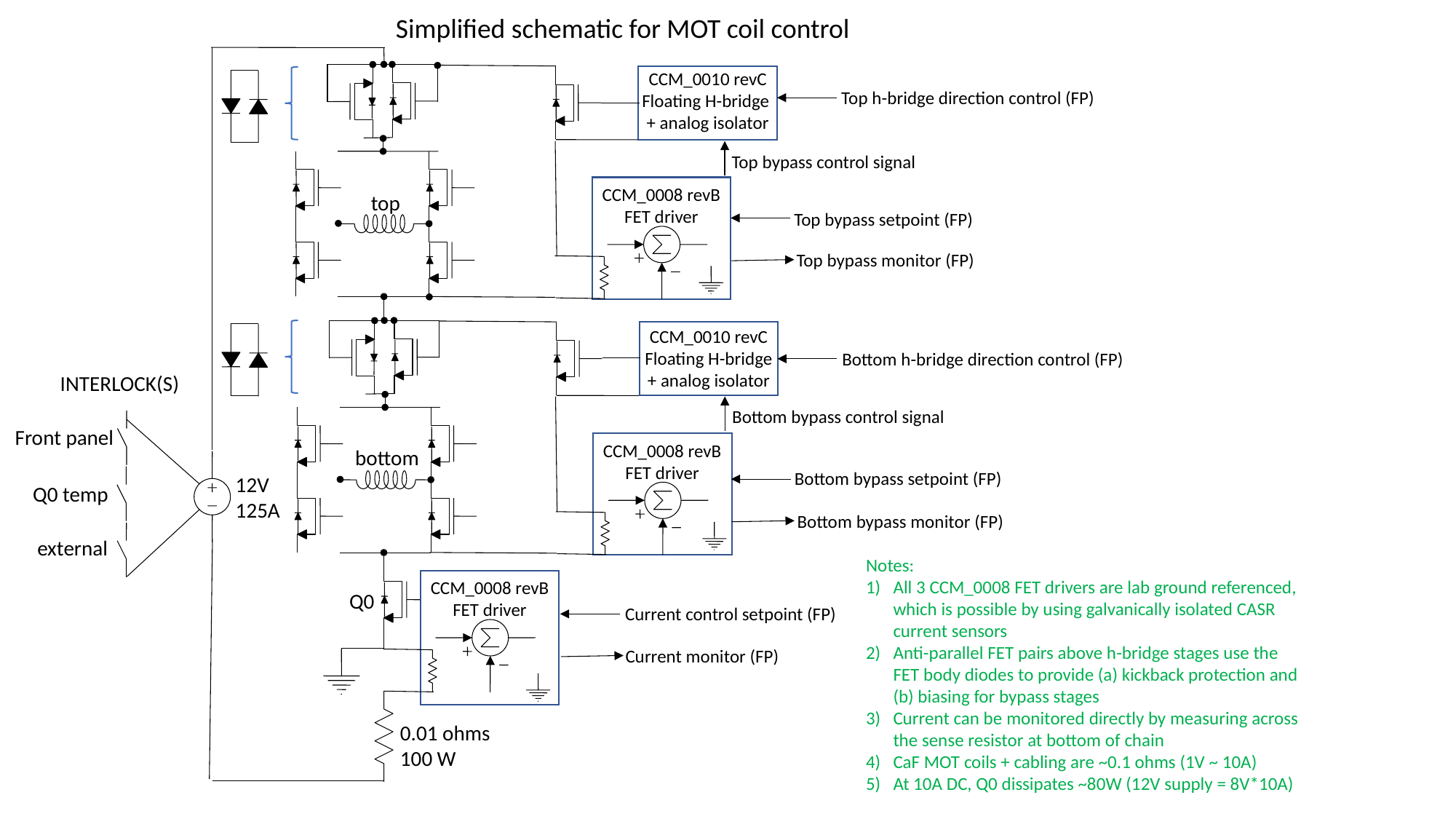

Simplified schematic for MOT coil control

CCM_0010 revC
Floating H-bridge
+ analog isolator

CCM_0008 revB
FET driver

Top h-bridge direction control (FP)
Top bypass control signal
top
Top bypass setpoint (FP)
Top bypass monitor (FP)

CCM_0010 revC
Floating H-bridge
+ analog isolator

CCM_0008 revB
FET driver

Bottom h-bridge direction control (FP)
INTERLOCK(S)

Bottom bypass control signal

Front panel

bottom

Bottom bypass setpoint (FP)
12V
125A
Q0 temp

Bottom bypass monitor (FP)

external

Notes:
All 3 CCM_0008 FET drivers are lab ground referenced, which is possible by using galvanically isolated CASR current sensors
Anti-parallel FET pairs above h-bridge stages use the FET body diodes to provide (a) kickback protection and (b) biasing for bypass stages
Current can be monitored directly by measuring across the sense resistor at bottom of chain
CaF MOT coils + cabling are ~0.1 ohms (1V ~ 10A)
At 10A DC, Q0 dissipates ~80W (12V supply = 8V*10A)

CCM_0008 revB
FET driver

Q0
Current control setpoint (FP)
Current monitor (FP)

0.01 ohms
100 W